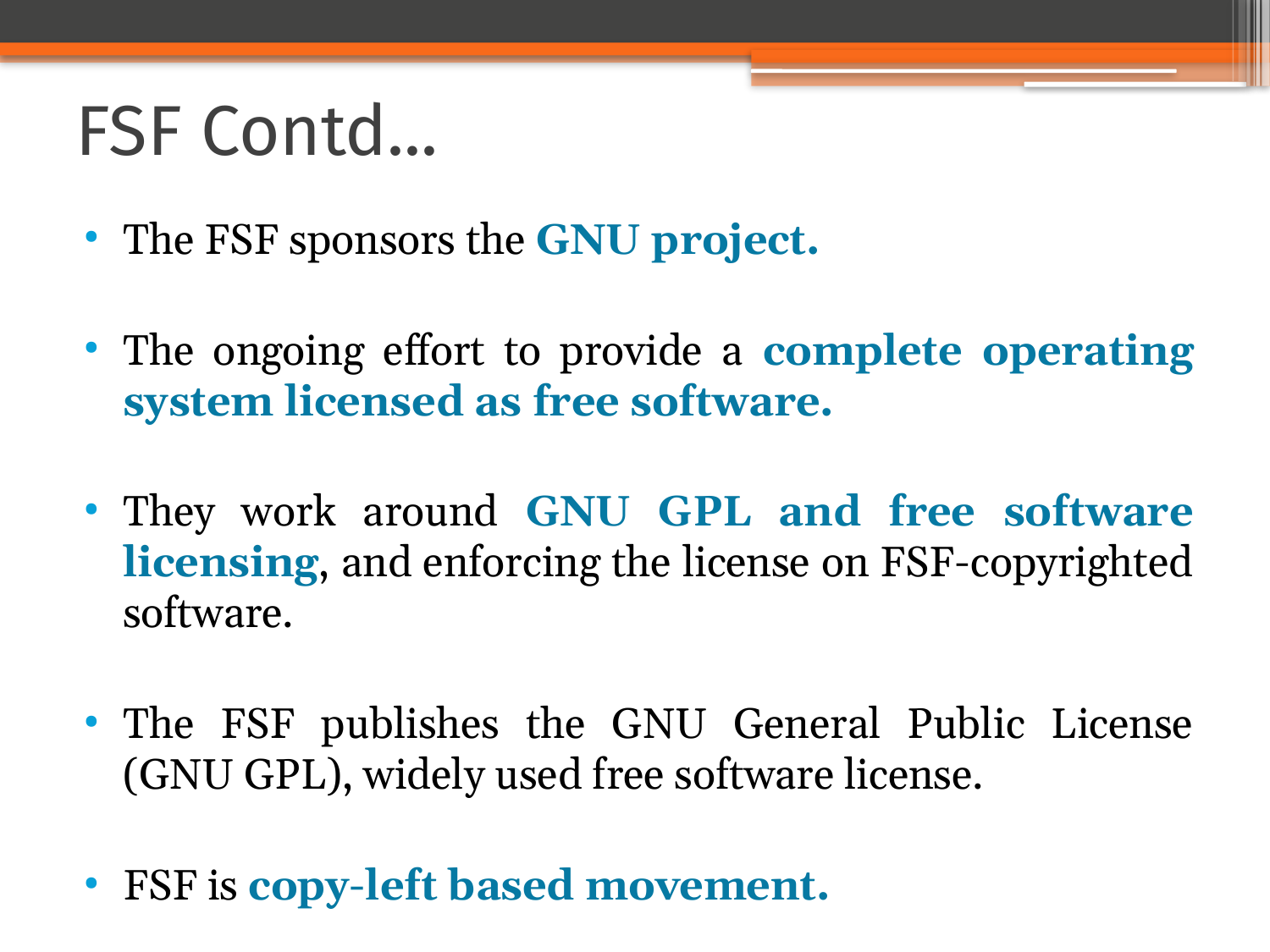

# FSF Contd...
The FSF sponsors the GNU project.

The ongoing effort to provide a complete operating system licensed as free software.

They work around GNU GPL and free software licensing, and enforcing the license on FSF-copyrighted software.

The FSF publishes the GNU General Public License (GNU GPL), widely used free software license.

FSF is copy-left based movement.